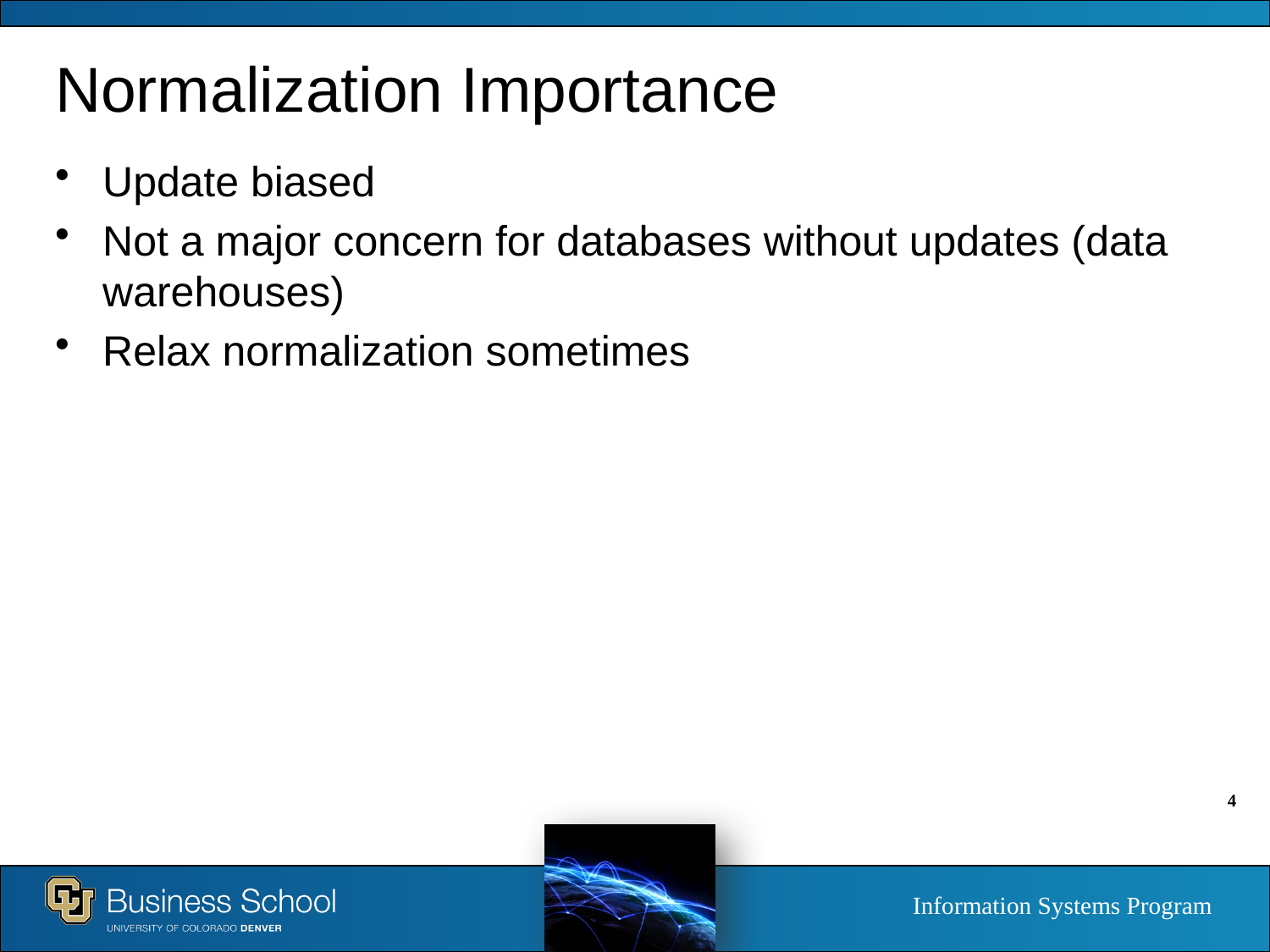

# Normalization Importance
Update biased
Not a major concern for databases without updates (data warehouses)
Relax normalization sometimes